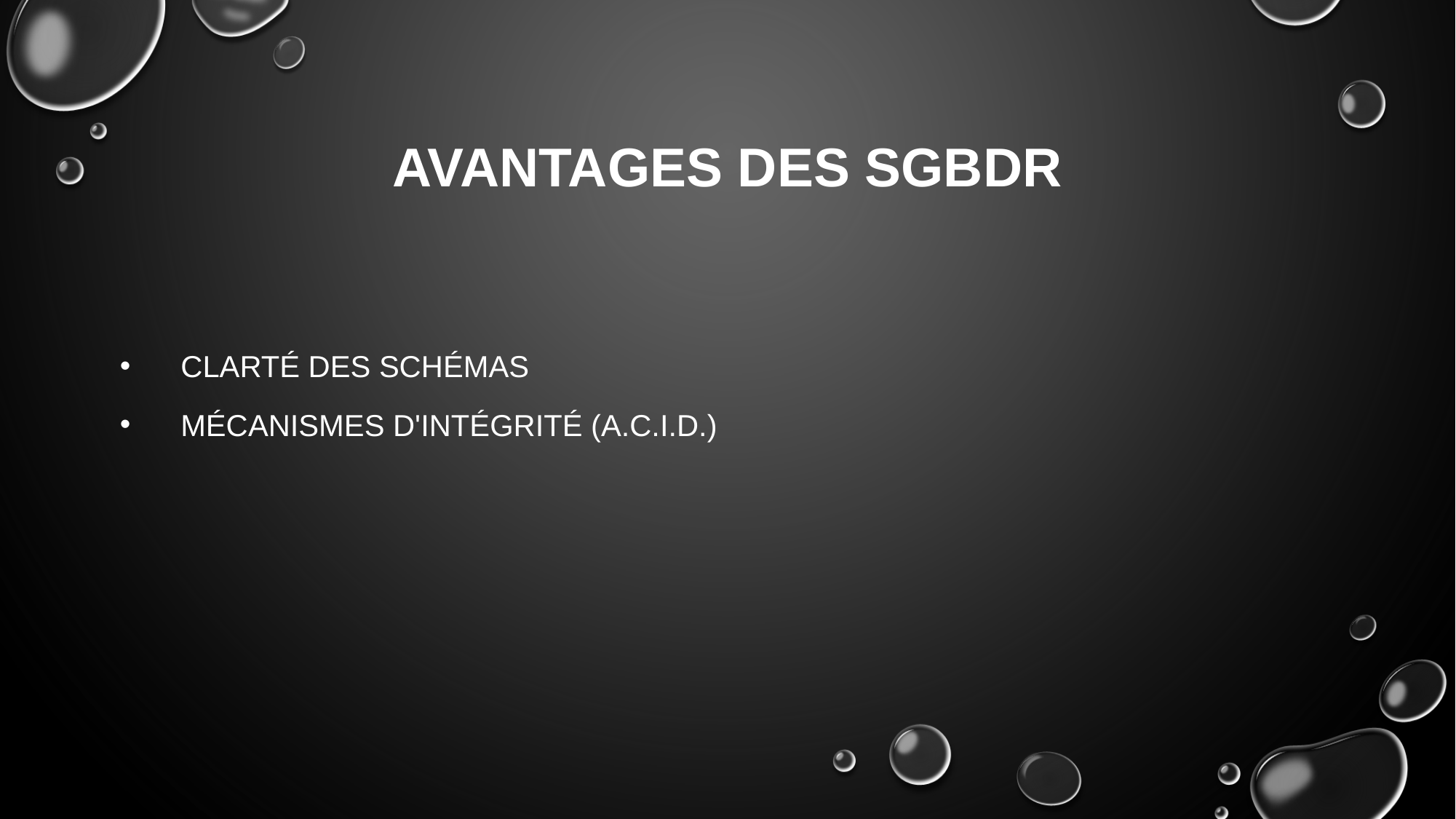

# Avantages des SGBDR

    Clarté des schémas
    Mécanismes d'intégrité (A.C.I.D.)